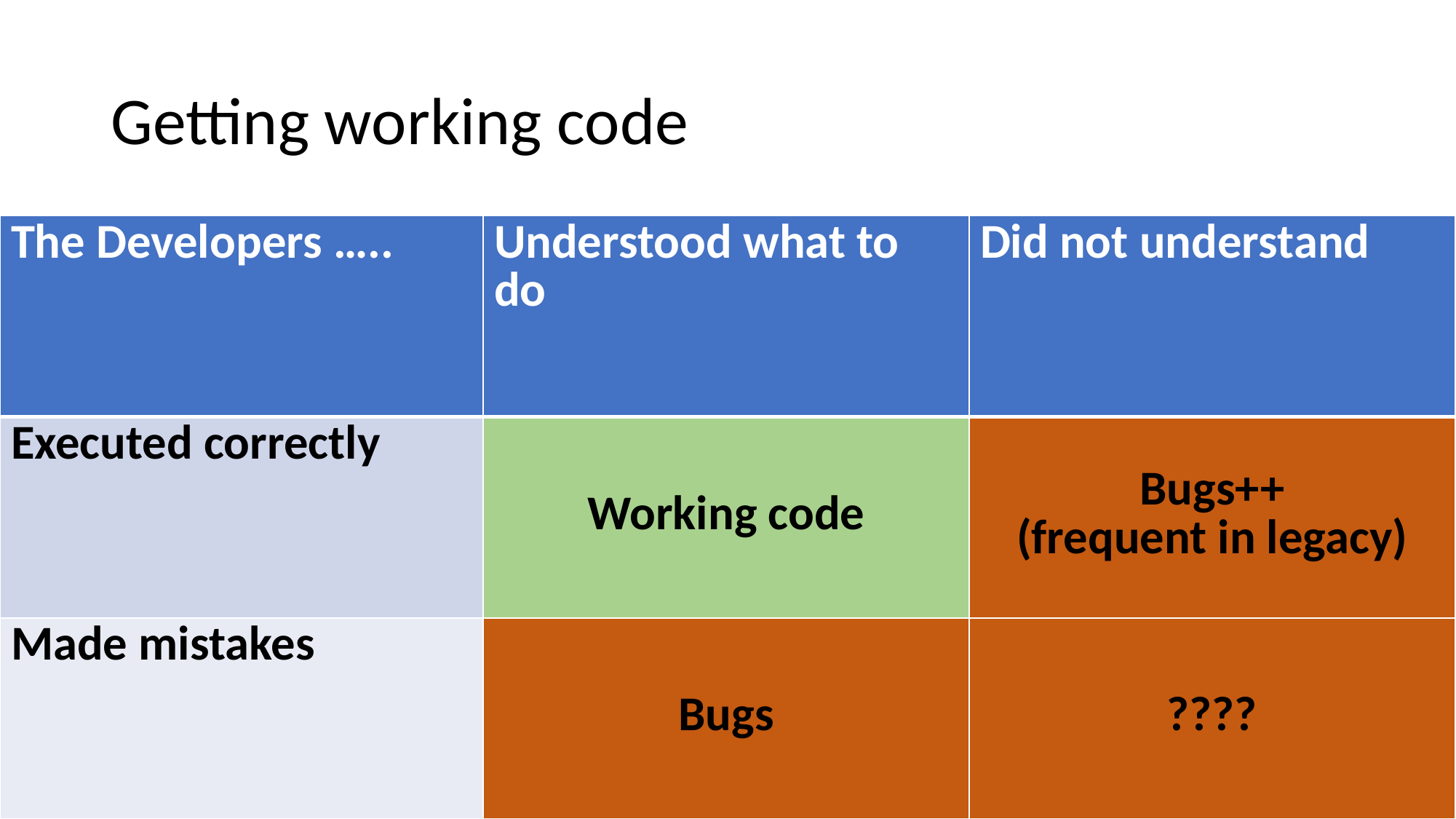

# Getting working code
| The Developers ….. | Understood what to do | Did not understand |
| --- | --- | --- |
| Executed correctly | Working code | Bugs++ (frequent in legacy) |
| Made mistakes | Bugs | ???? |